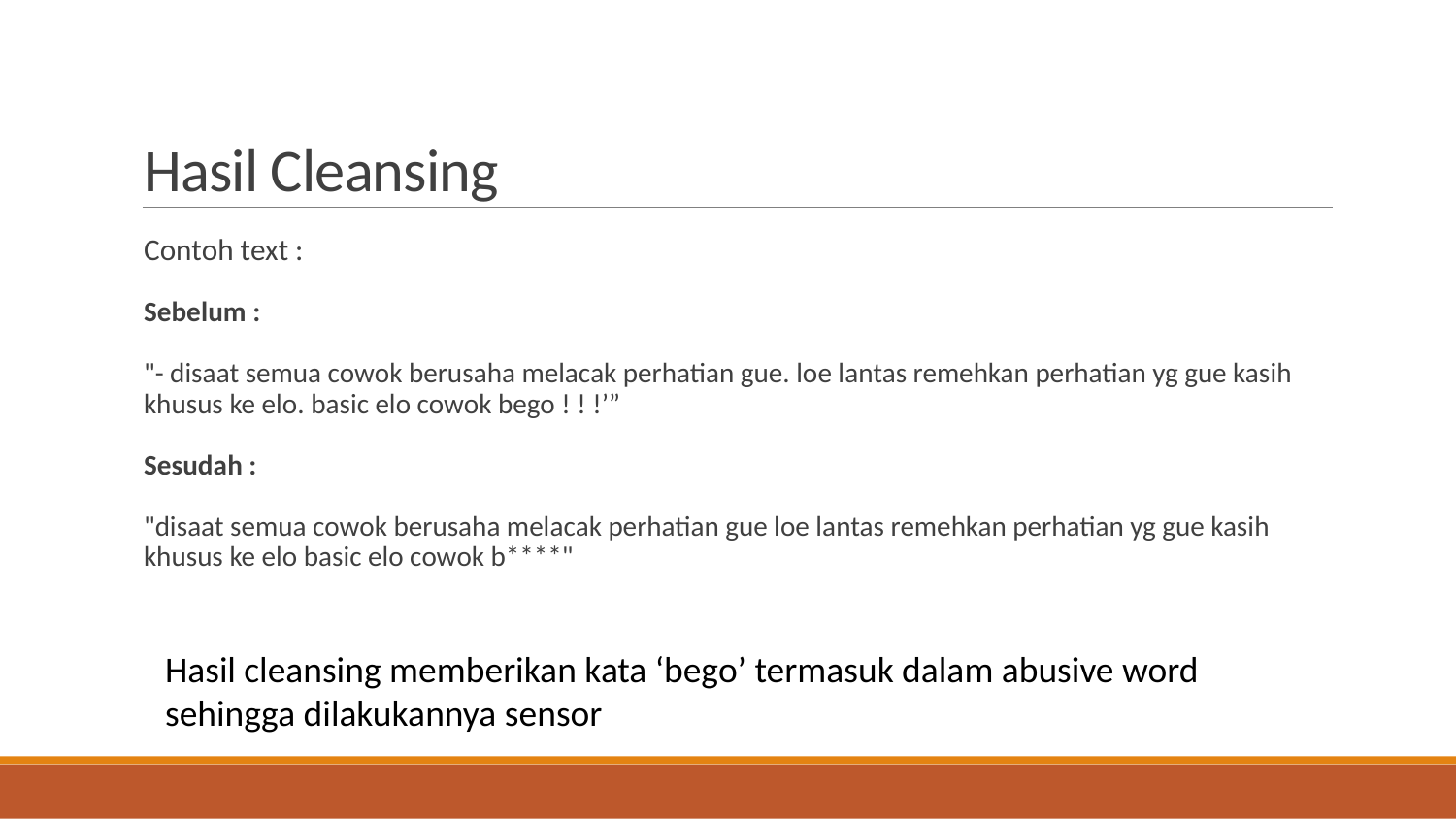

# Hasil Cleansing
Contoh text :

Sebelum :

"- disaat semua cowok berusaha melacak perhatian gue. loe lantas remehkan perhatian yg gue kasih khusus ke elo. basic elo cowok bego ! ! !’”

Sesudah :

"disaat semua cowok berusaha melacak perhatian gue loe lantas remehkan perhatian yg gue kasih khusus ke elo basic elo cowok b****"

Hasil cleansing memberikan kata ‘bego’ termasuk dalam abusive word sehingga dilakukannya sensor